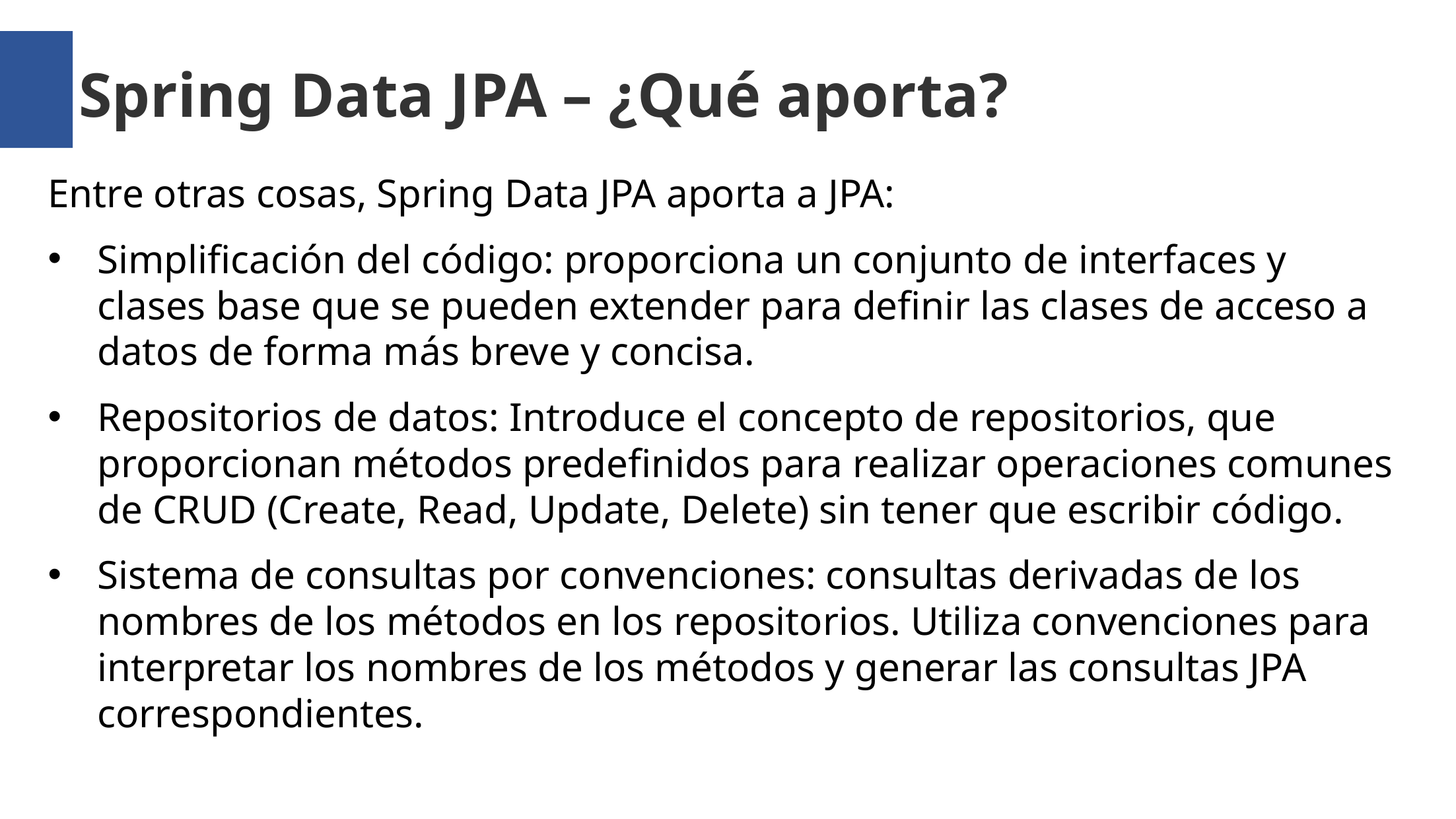

Spring Data JPA – ¿Qué aporta?
Entre otras cosas, Spring Data JPA aporta a JPA:
Simplificación del código: proporciona un conjunto de interfaces y clases base que se pueden extender para definir las clases de acceso a datos de forma más breve y concisa.
Repositorios de datos: Introduce el concepto de repositorios, que proporcionan métodos predefinidos para realizar operaciones comunes de CRUD (Create, Read, Update, Delete) sin tener que escribir código.
Sistema de consultas por convenciones: consultas derivadas de los nombres de los métodos en los repositorios. Utiliza convenciones para interpretar los nombres de los métodos y generar las consultas JPA correspondientes.